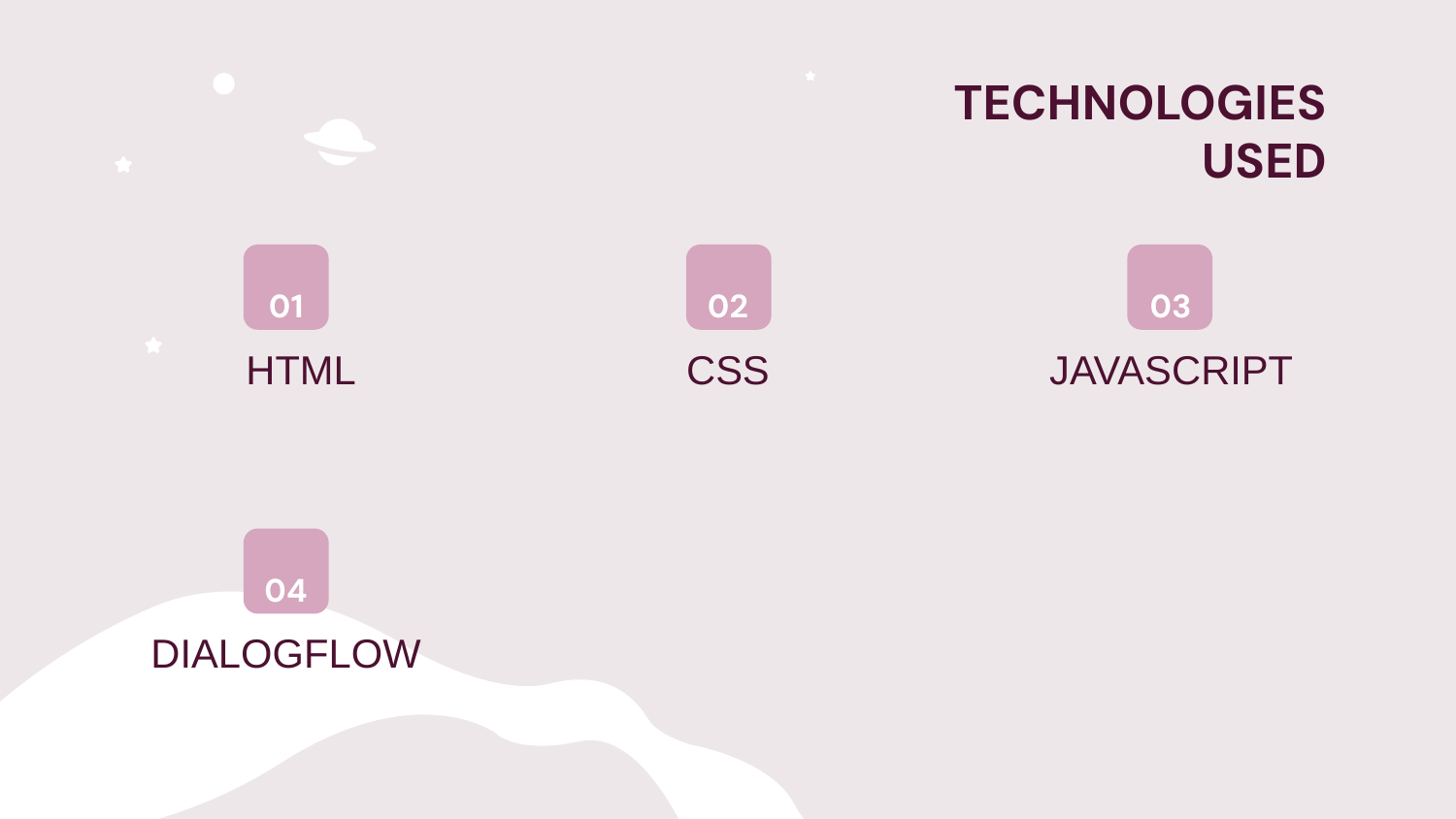

# TECHNOLOGIES USED

01
02
03
HTML
CSS
JAVASCRIPT

04
DIALOGFLOW